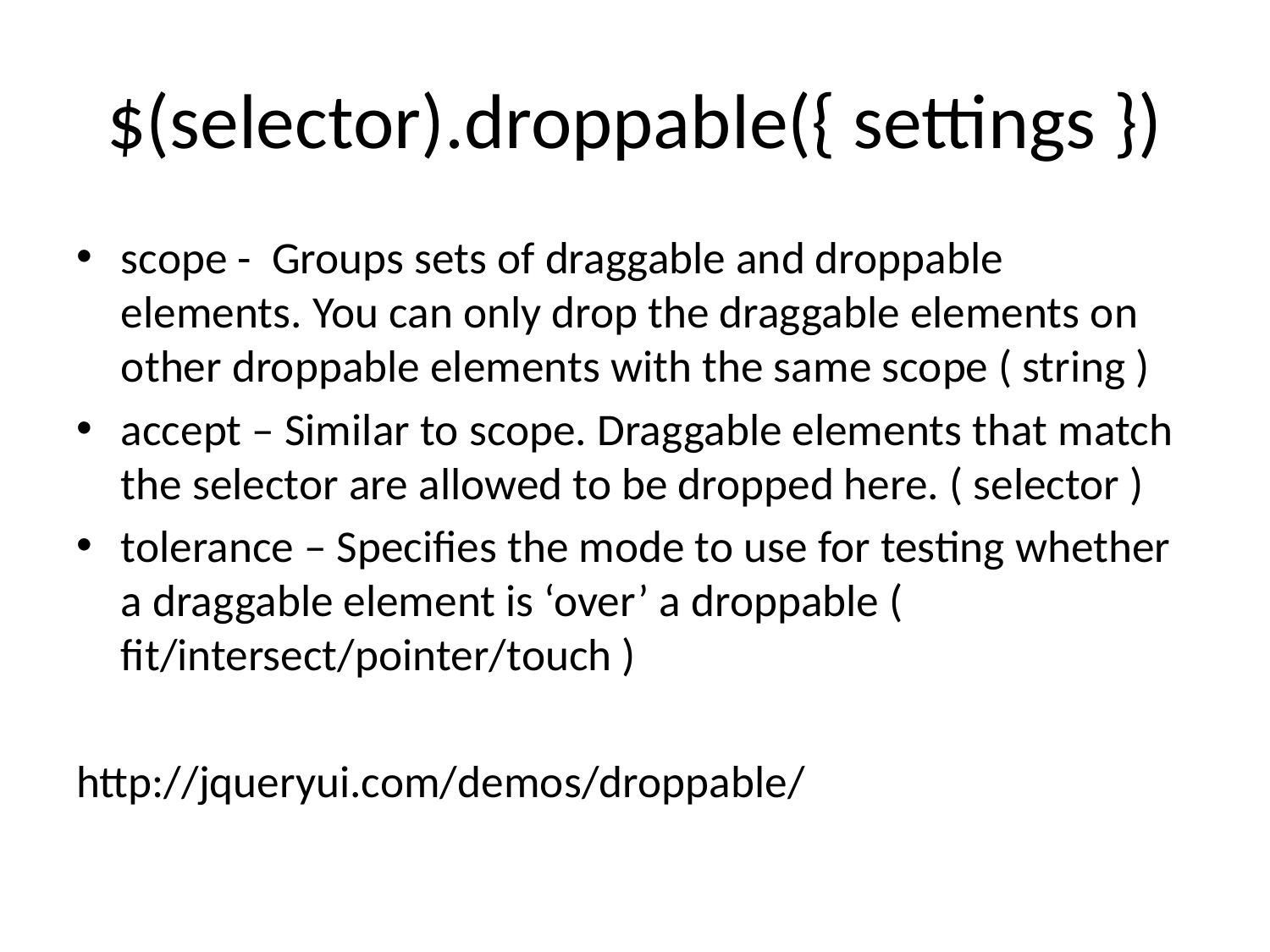

# $(selector).droppable({ settings })
scope -  Groups sets of draggable and droppable elements. You can only drop the draggable elements on other droppable elements with the same scope ( string )
accept – Similar to scope. Draggable elements that match the selector are allowed to be dropped here. ( selector )
tolerance – Specifies the mode to use for testing whether a draggable element is ‘over’ a droppable ( fit/intersect/pointer/touch )

http://jqueryui.com/demos/droppable/